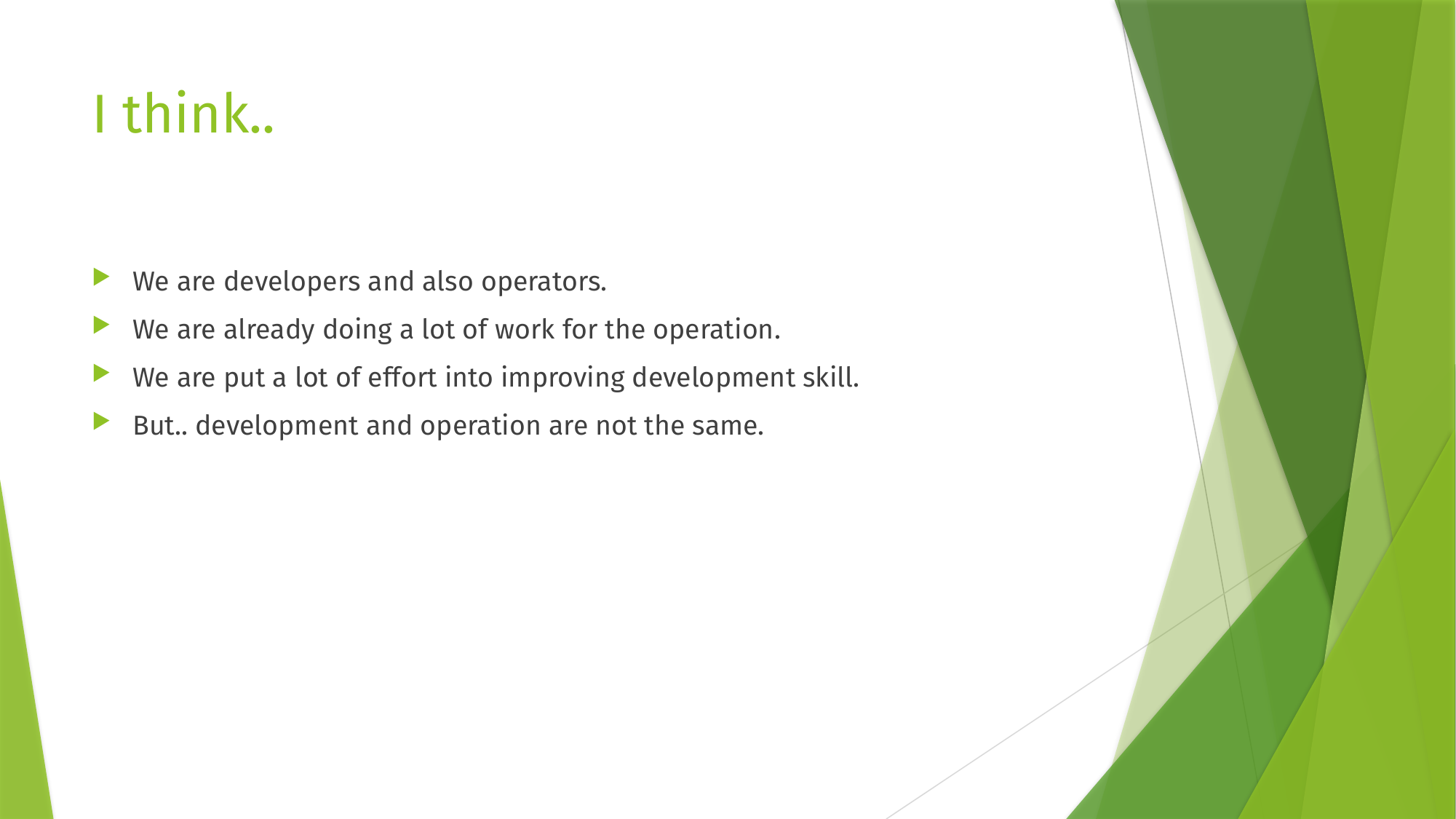

# I think..
We are developers and also operators.
We are already doing a lot of work for the operation.
We are put a lot of effort into improving development skill.
But.. development and operation are not the same.